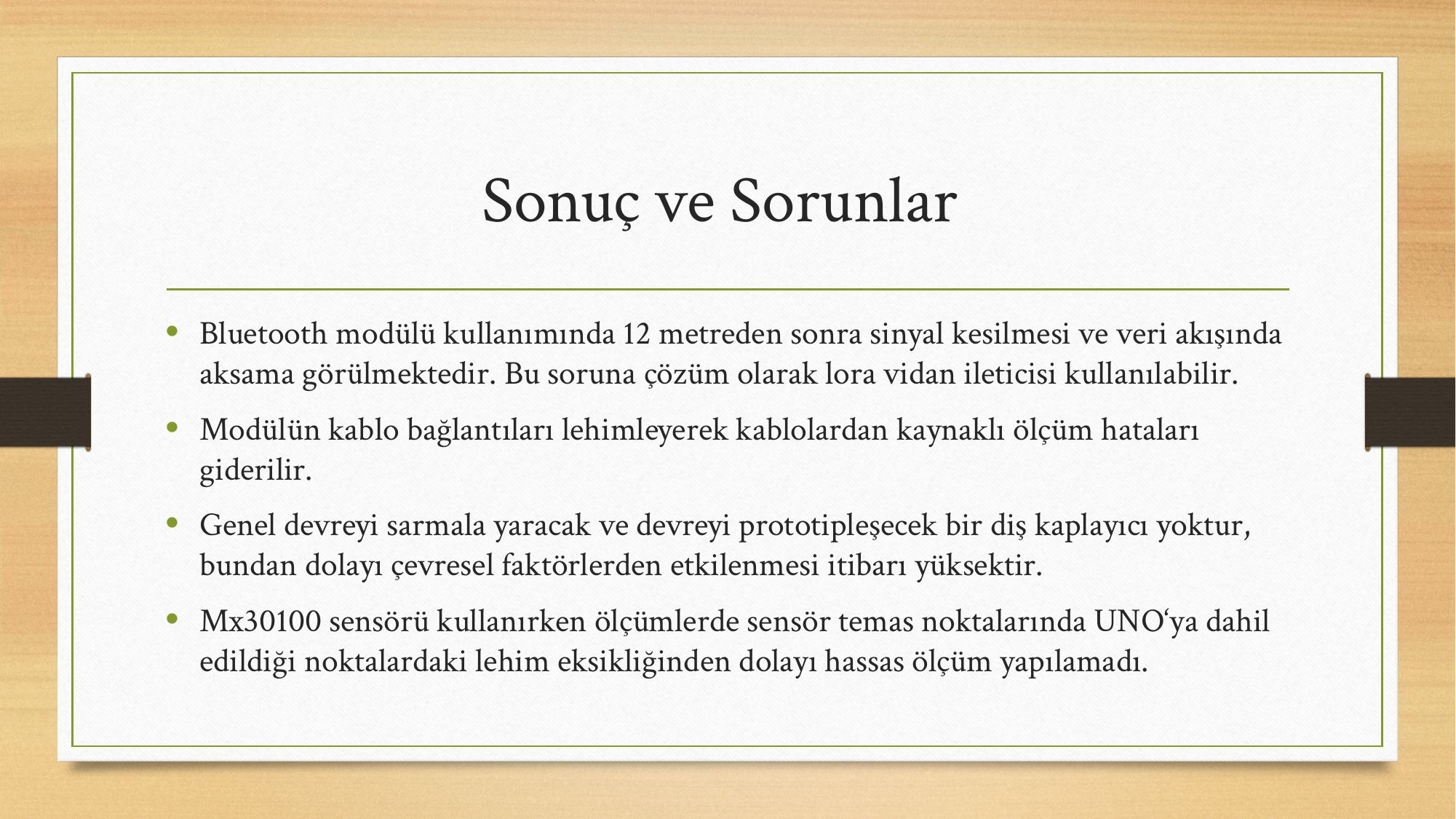

# Sonuç ve Sorunlar
Bluetooth modülü kullanımında 12 metreden sonra sinyal kesilmesi ve veri akışında aksama görülmektedir. Bu soruna çözüm olarak lora vidan ileticisi kullanılabilir.
Modülün kablo bağlantıları lehimleyerek kablolardan kaynaklı ölçüm hataları giderilir.
Genel devreyi sarmala yaracak ve devreyi prototipleşecek bir diş kaplayıcı yoktur, bundan dolayı çevresel faktörlerden etkilenmesi itibarı yüksektir.
Mx30100 sensörü kullanırken ölçümlerde sensör temas noktalarında UNO‘ya dahil edildiği noktalardaki lehim eksikliğinden dolayı hassas ölçüm yapılamadı.